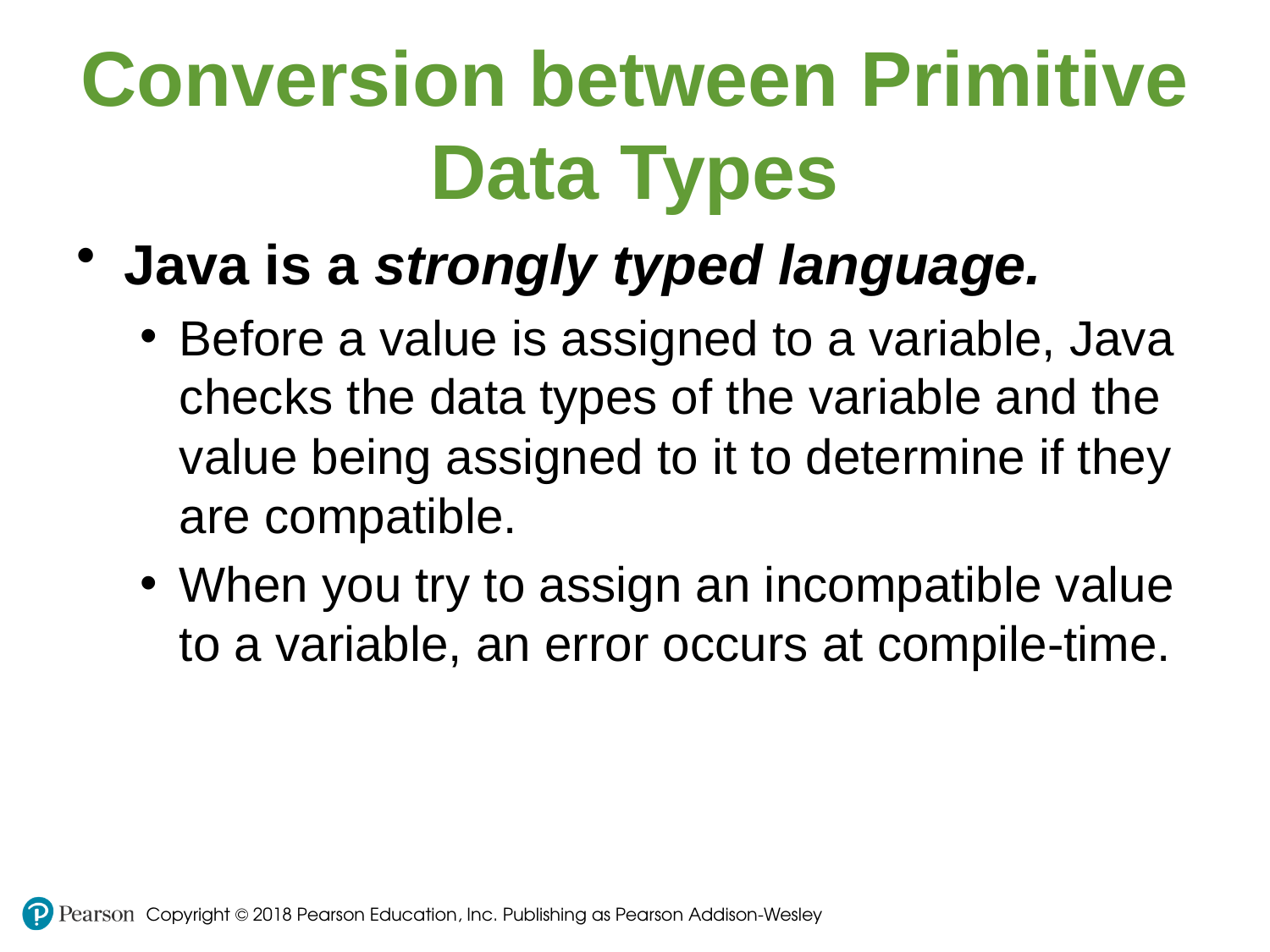

# Conversion between Primitive Data Types
Java is a strongly typed language.
Before a value is assigned to a variable, Java checks the data types of the variable and the value being assigned to it to determine if they are compatible.
When you try to assign an incompatible value to a variable, an error occurs at compile-time.